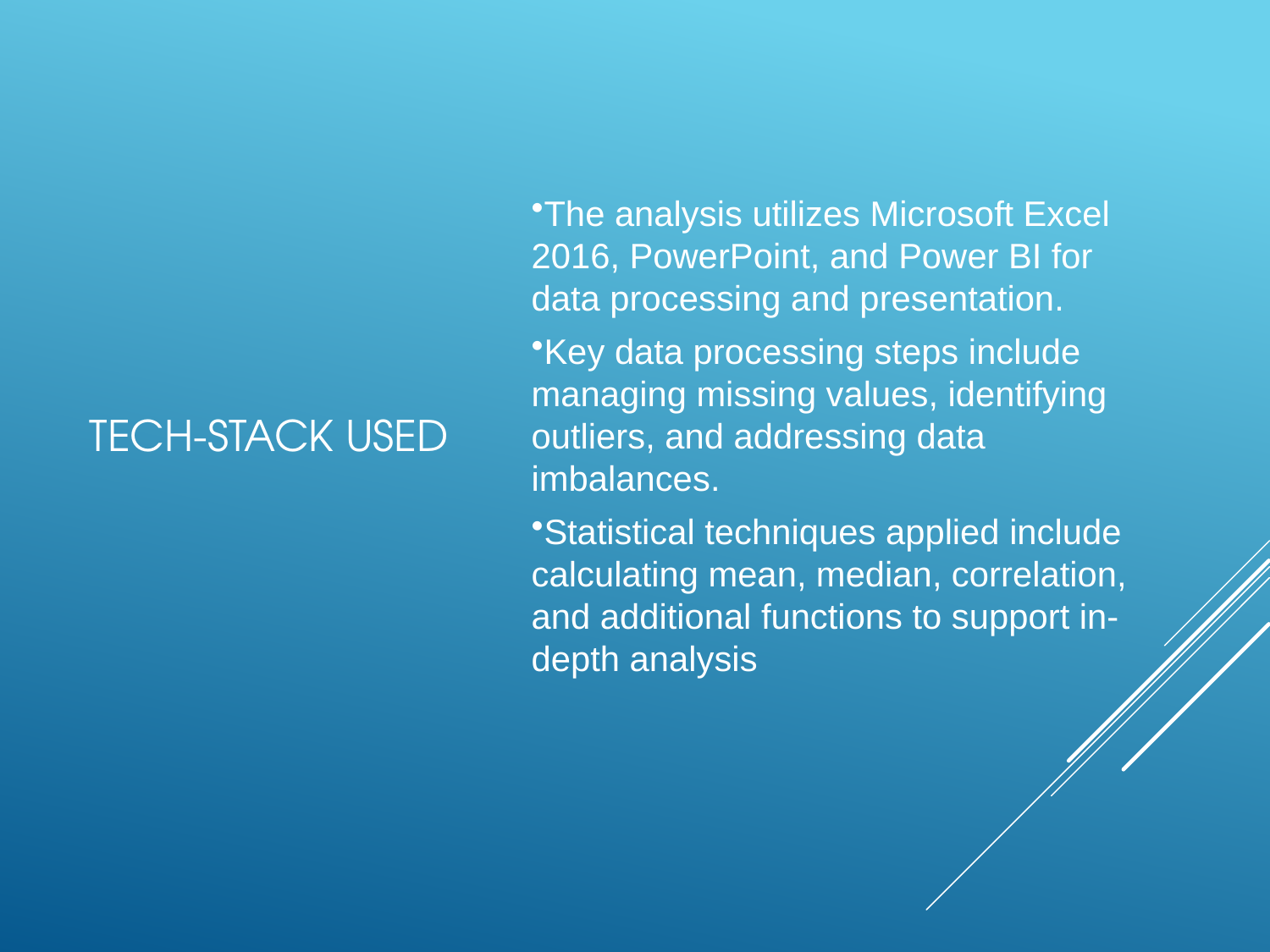

# Tech-stack used
The analysis utilizes Microsoft Excel 2016, PowerPoint, and Power BI for data processing and presentation.
Key data processing steps include managing missing values, identifying outliers, and addressing data imbalances.
Statistical techniques applied include calculating mean, median, correlation, and additional functions to support in-depth analysis